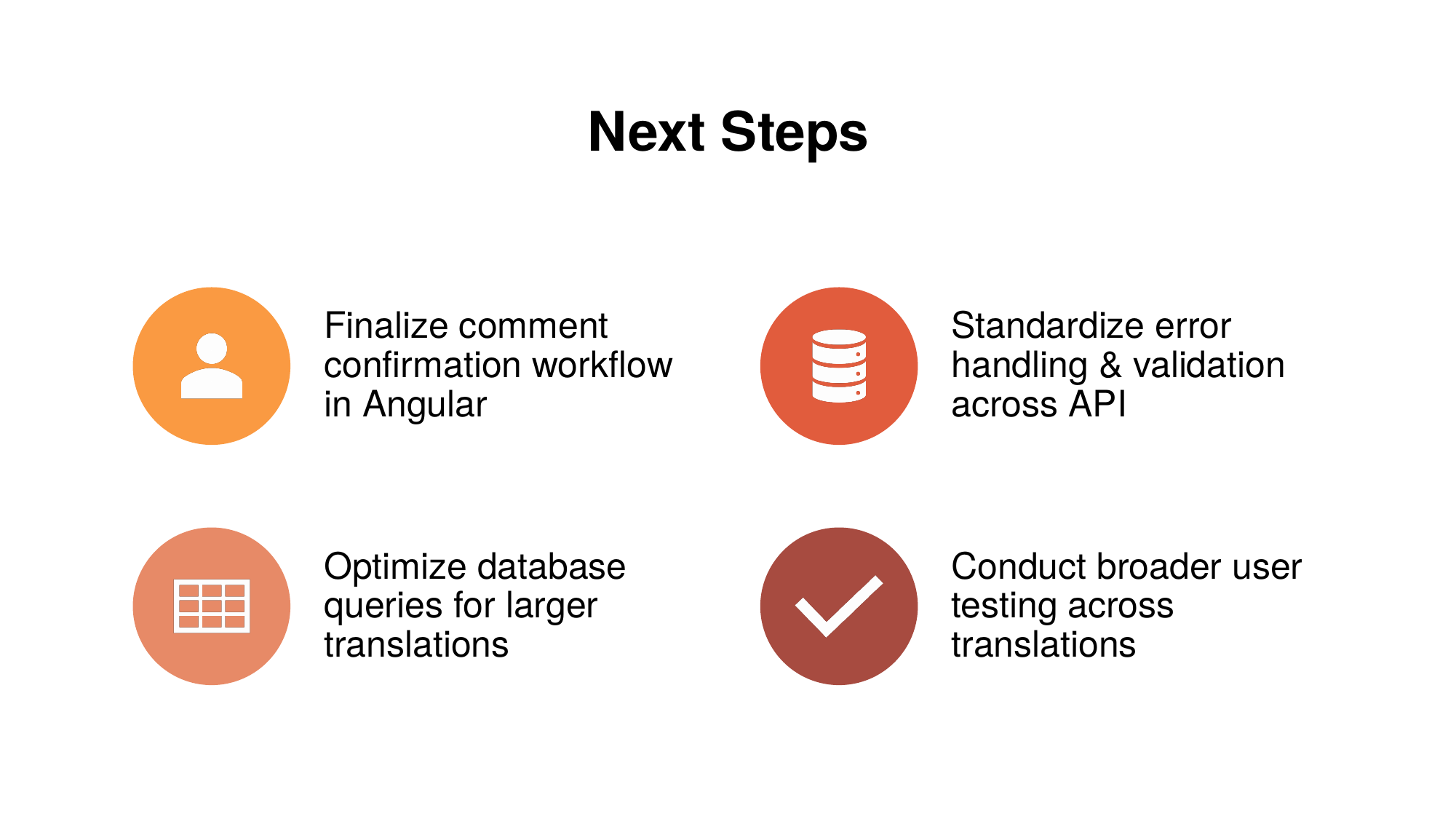

# Next Steps
Finalize comment confirmation workflow in Angular
Standardize error handling & validation across API
Optimize database queries for larger translations
Conduct broader user testing across translations